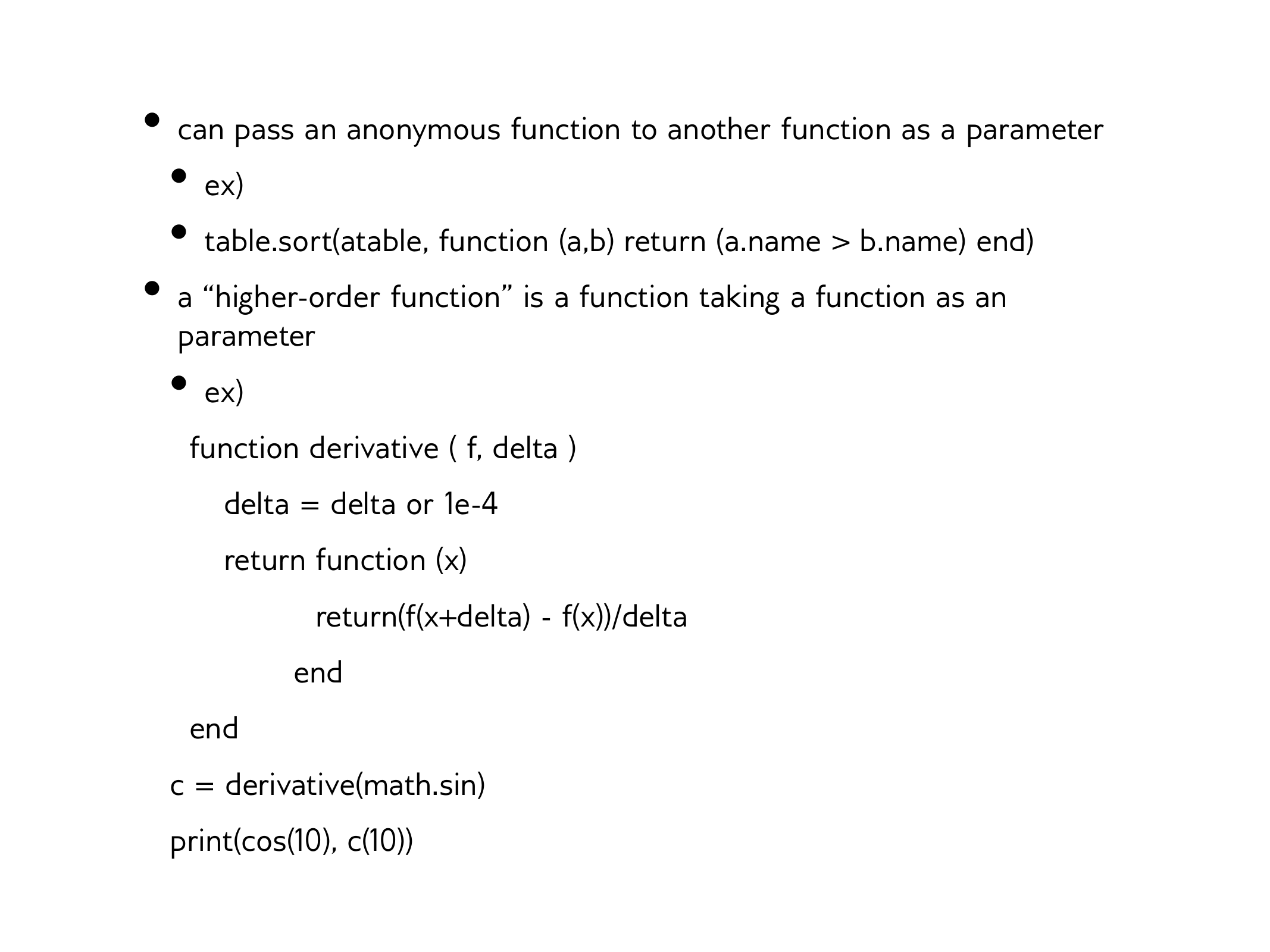

can pass an anonymous function to another function as a parameter
ex)
table.sort(atable, function (a,b) return (a.name > b.name) end)
a “higher-order function” is a function taking a function as an parameter
ex)
function derivative ( f, delta )
delta = delta or 1e-4
return function (x)
return(f(x+delta) - f(x))/delta
end
end
c = derivative(math.sin)
print(cos(10), c(10))